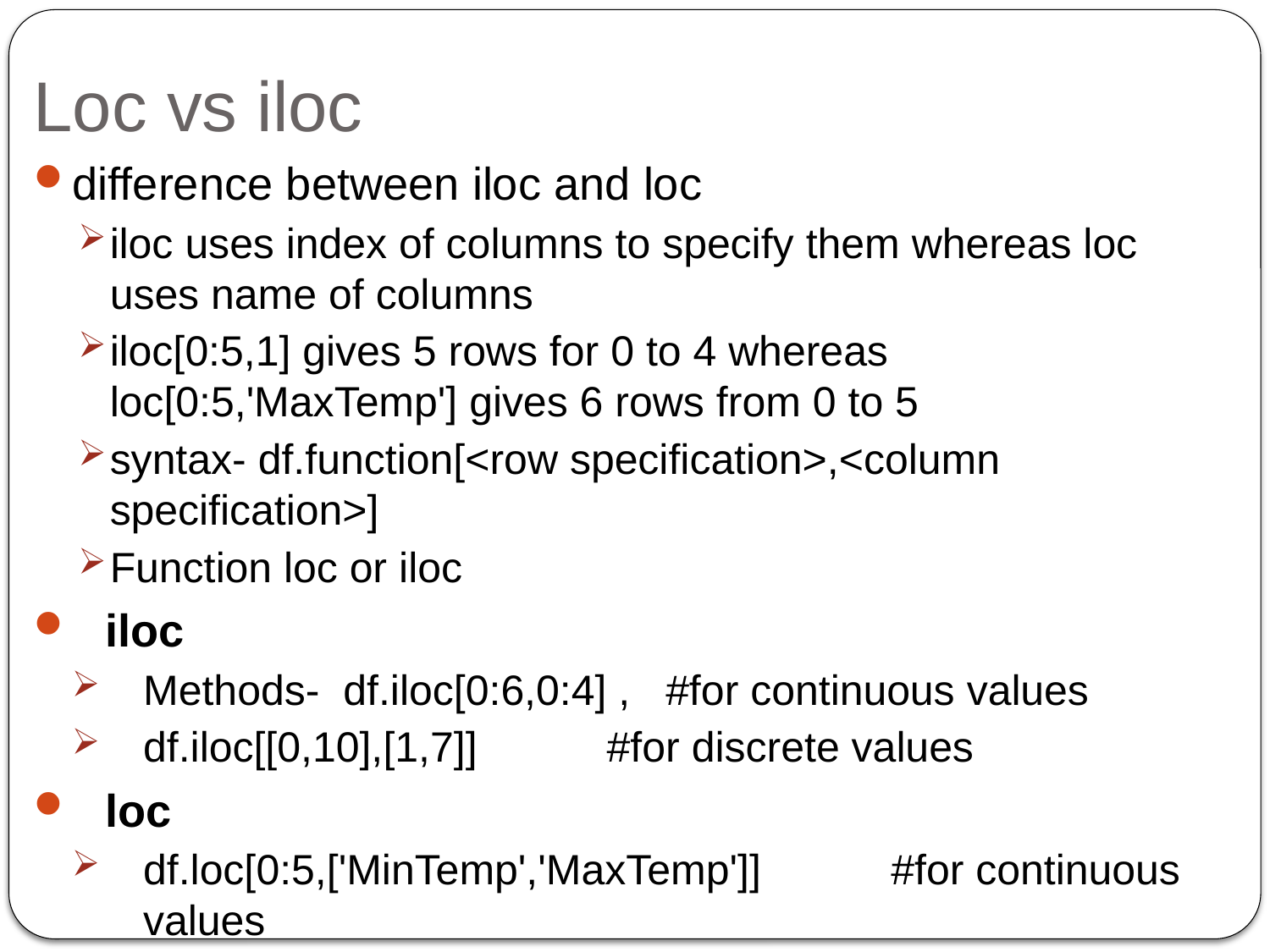

# Loc vs iloc
difference between iloc and loc
iloc uses index of columns to specify them whereas loc uses name of columns
iloc[0:5,1] gives 5 rows for 0 to 4 whereas loc[0:5,'MaxTemp'] gives 6 rows from 0 to 5
syntax- df.function[<row specification>,<column specification>]
Function loc or iloc
iloc
Methods-  df.iloc[0:6,0:4] ,   #for continuous values
df.iloc[[0,10],[1,7]]	       #for discrete values
loc
df.loc[0:5,['MinTemp','MaxTemp']]           #for continuous values
df.loc[[0,5],['MinTemp','MaxTemp']]        #for discrete values